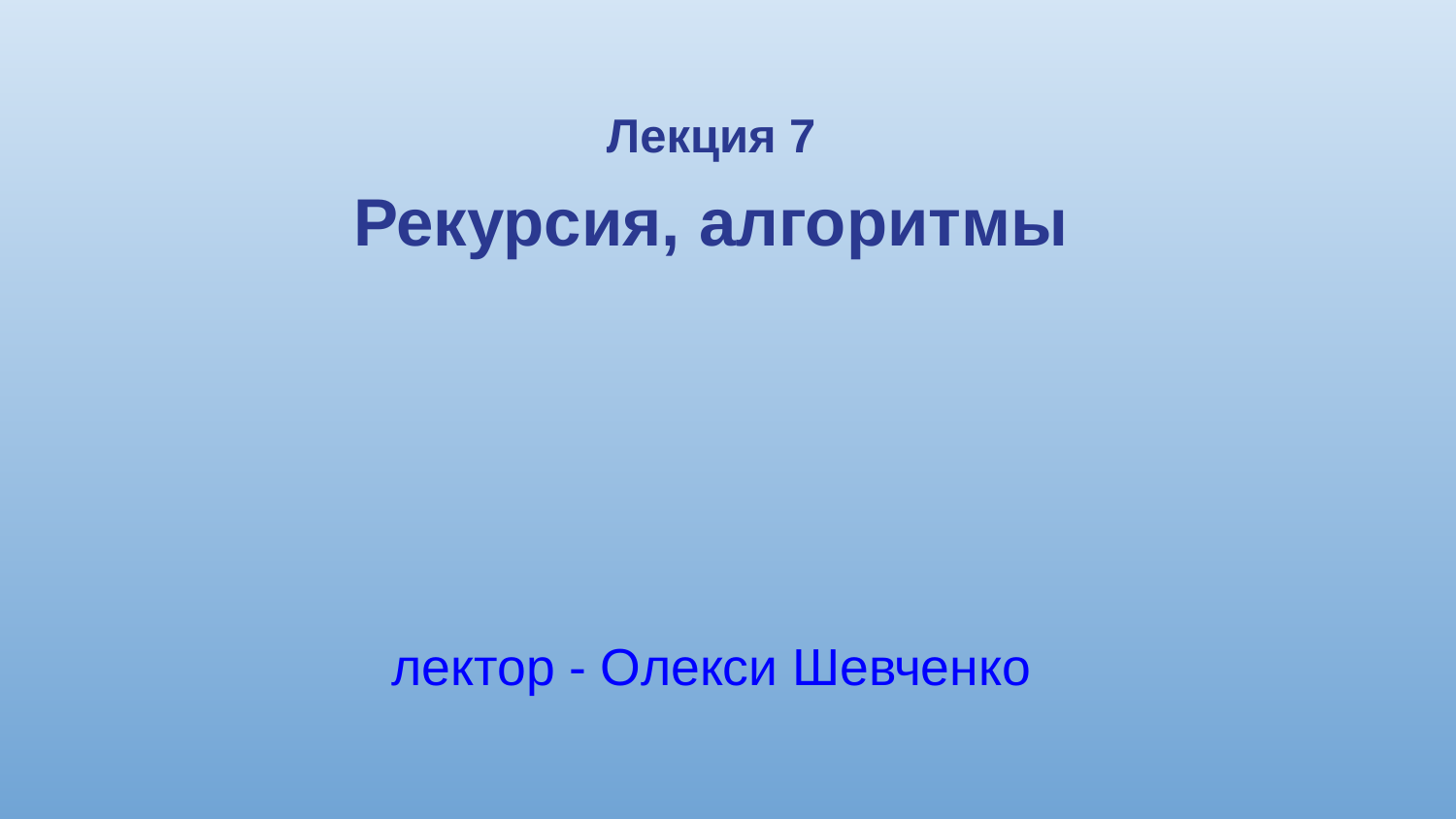

Лекция 7
Рекурсия, алгоритмы

лектор - Олекси Шевченко